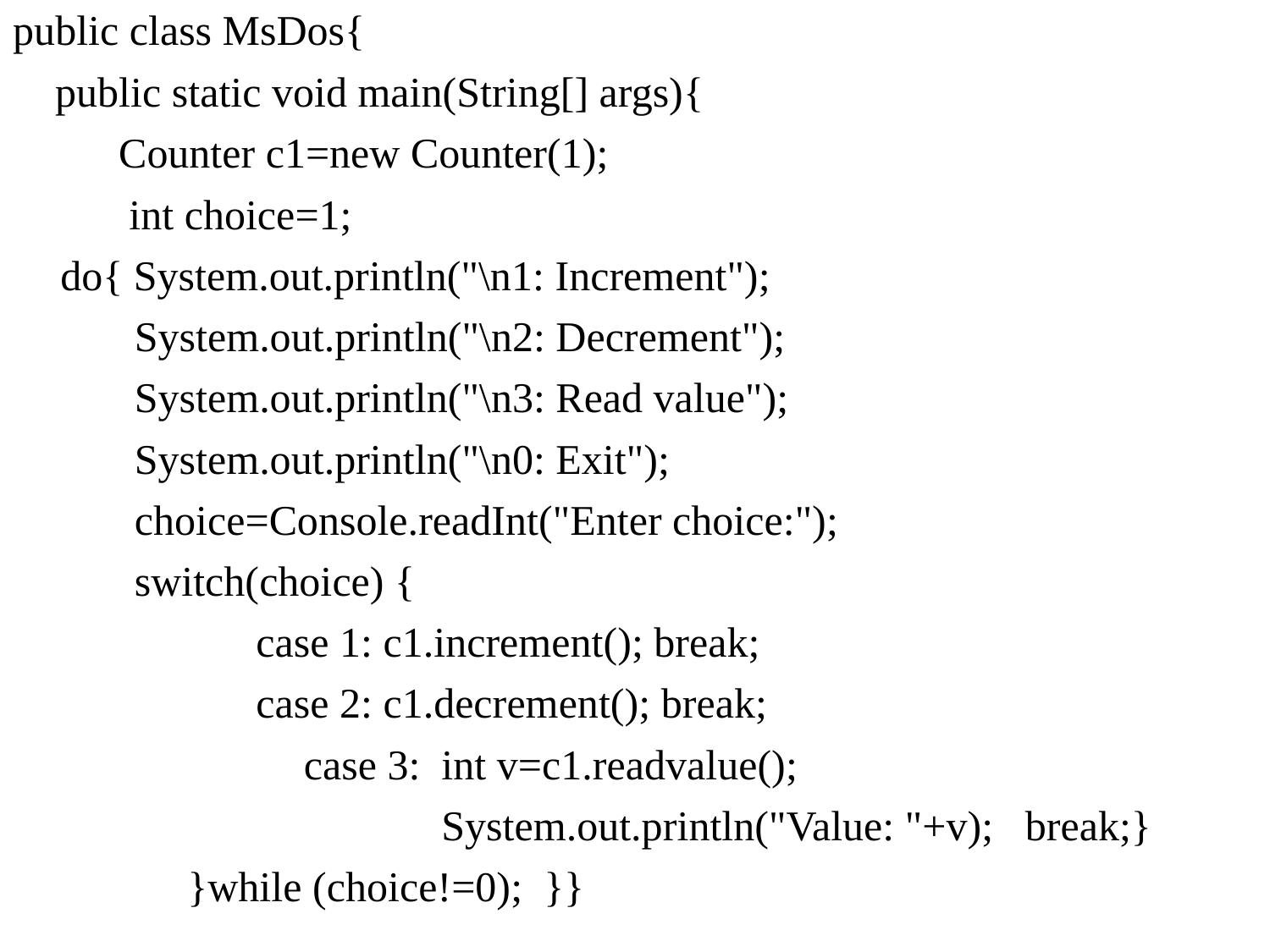

# public class MsDos{
    public static void main(String[] args){
          Counter c1=new Counter(1);
           int choice=1;
	do{ System.out.println("\n1: Increment");
	       System.out.println("\n2: Decrement");
	       System.out.println("\n3: Read value");
	       System.out.println("\n0: Exit");
	       choice=Console.readInt("Enter choice:");
	       switch(choice) {
                       case 1: c1.increment(); break;
                       case 2: c1.decrement(); break;
		           case 3:  int v=c1.readvalue();
		                        System.out.println("Value: "+v);   break;}
		}while (choice!=0);  }}